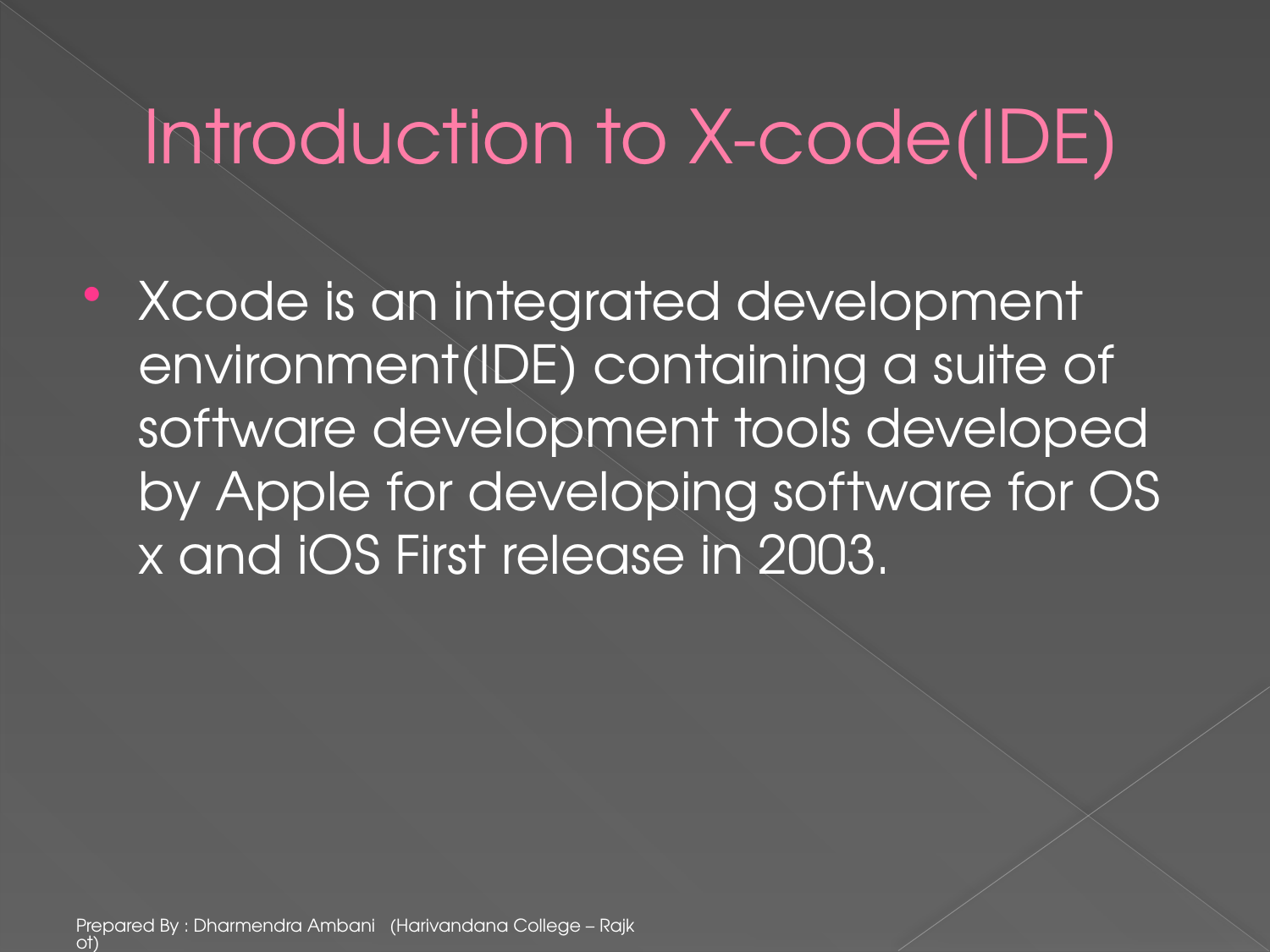

# Introduction to X-code(IDE)
Xcode is an integrated development environment(IDE) containing a suite of software development tools developed by Apple for developing software for OS x and iOS First release in 2003.

Prepared By : Dharmendra Ambani   (Harivandana College – Rajkot)